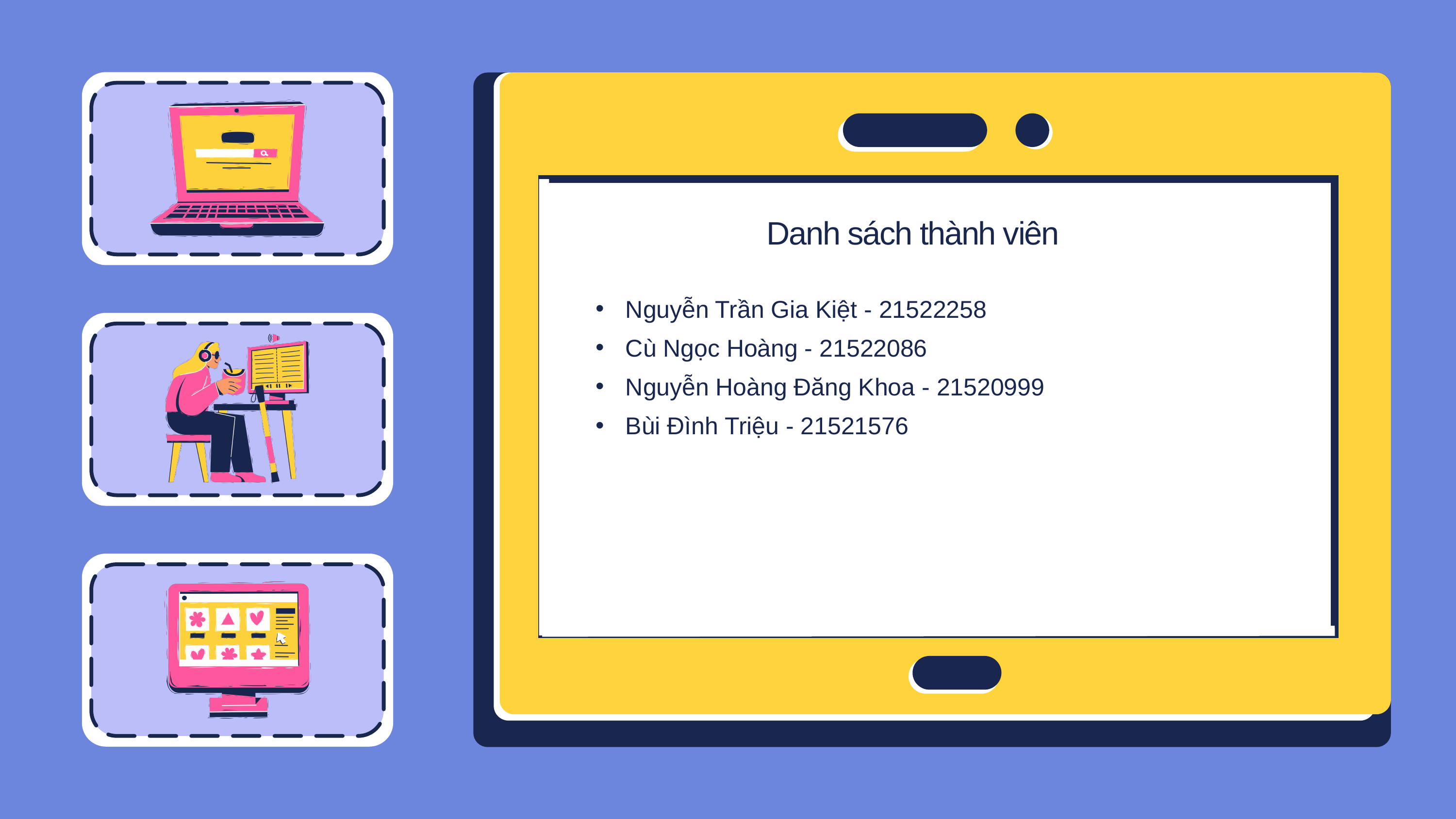

Danh sách thành viên

Nguyễn Trần Gia Kiệt - 21522258
Cù Ngọc Hoàng - 21522086
Nguyễn Hoàng Đăng Khoa - 21520999
Bùi Đình Triệu - 21521576